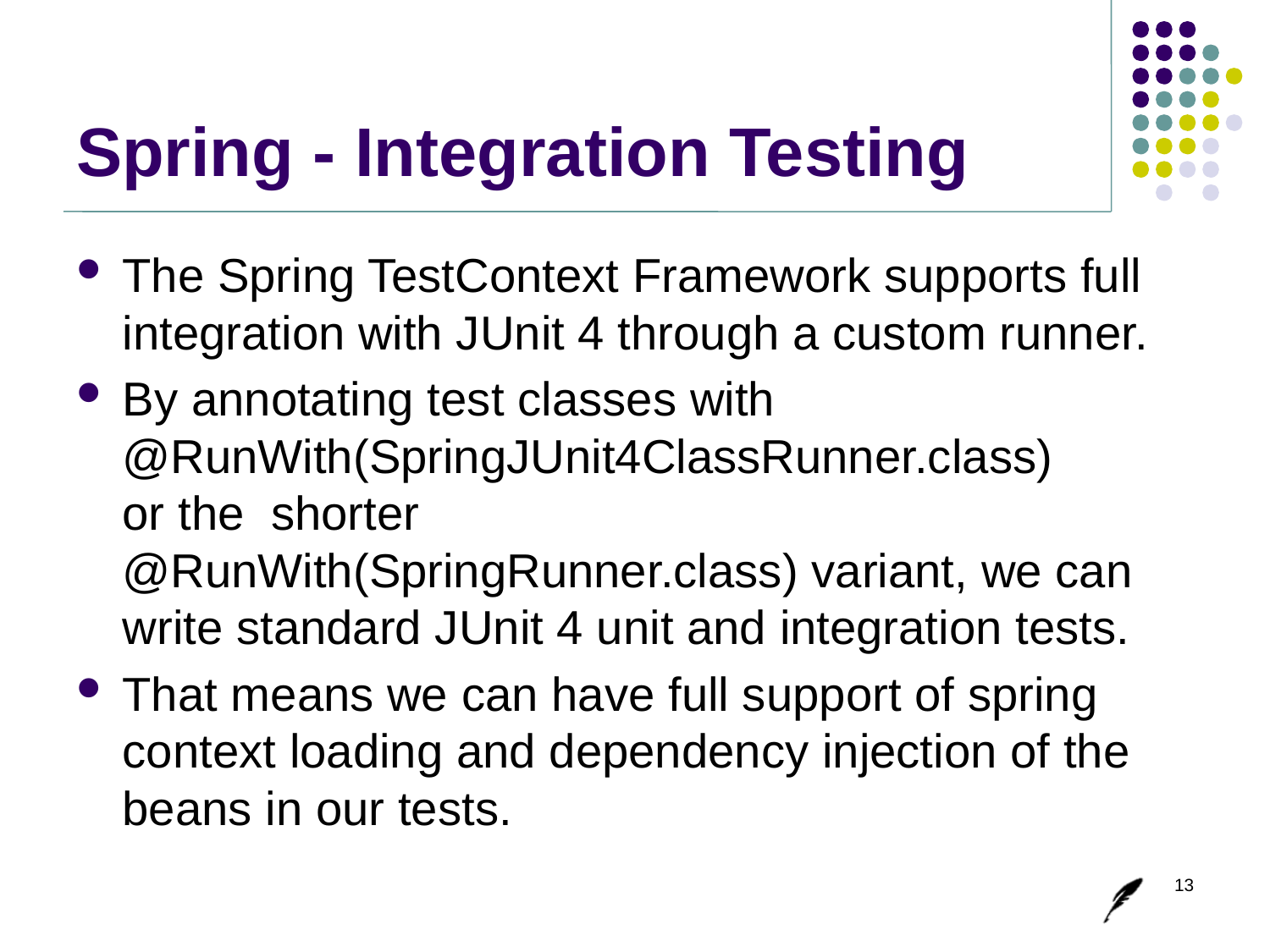

# Spring - Integration Testing
The Spring TestContext Framework supports full integration with JUnit 4 through a custom runner.
By annotating test classes with 
@RunWith(SpringJUnit4ClassRunner.class) 
or the  shorter 
@RunWith(SpringRunner.class) variant, we can write standard JUnit 4 unit and integration tests.
That means we can have full support of spring context loading and dependency injection of the beans in our tests.

13